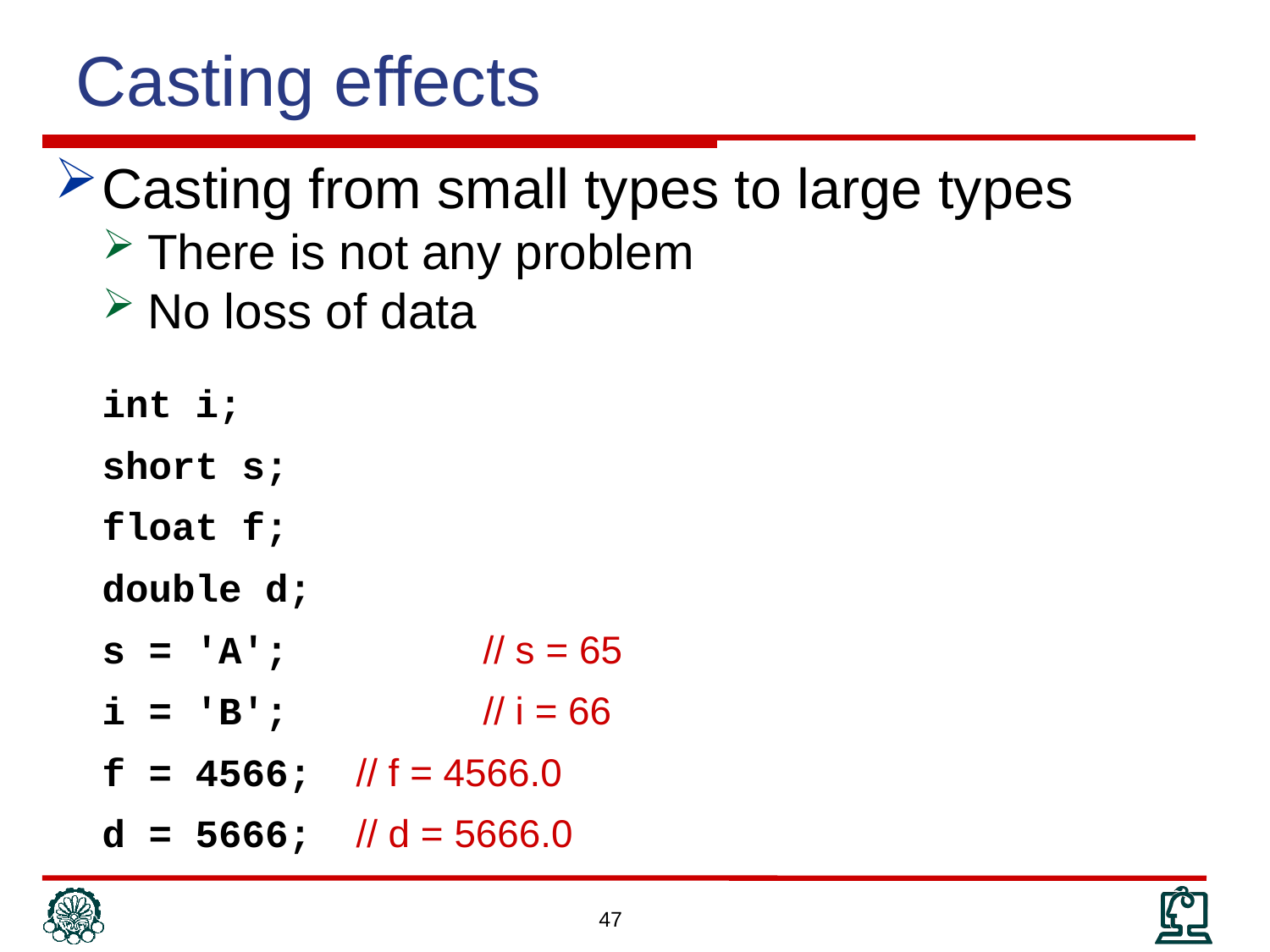

Casting effects
Casting from small types to large types
There is not any problem
No loss of data

	int i;
	short s;
	float f;
	double d;
	s = 'A';		// s = 65
	i = 'B';		// i = 66
	f = 4566;	// f = 4566.0
	d = 5666;	// d = 5666.0
47